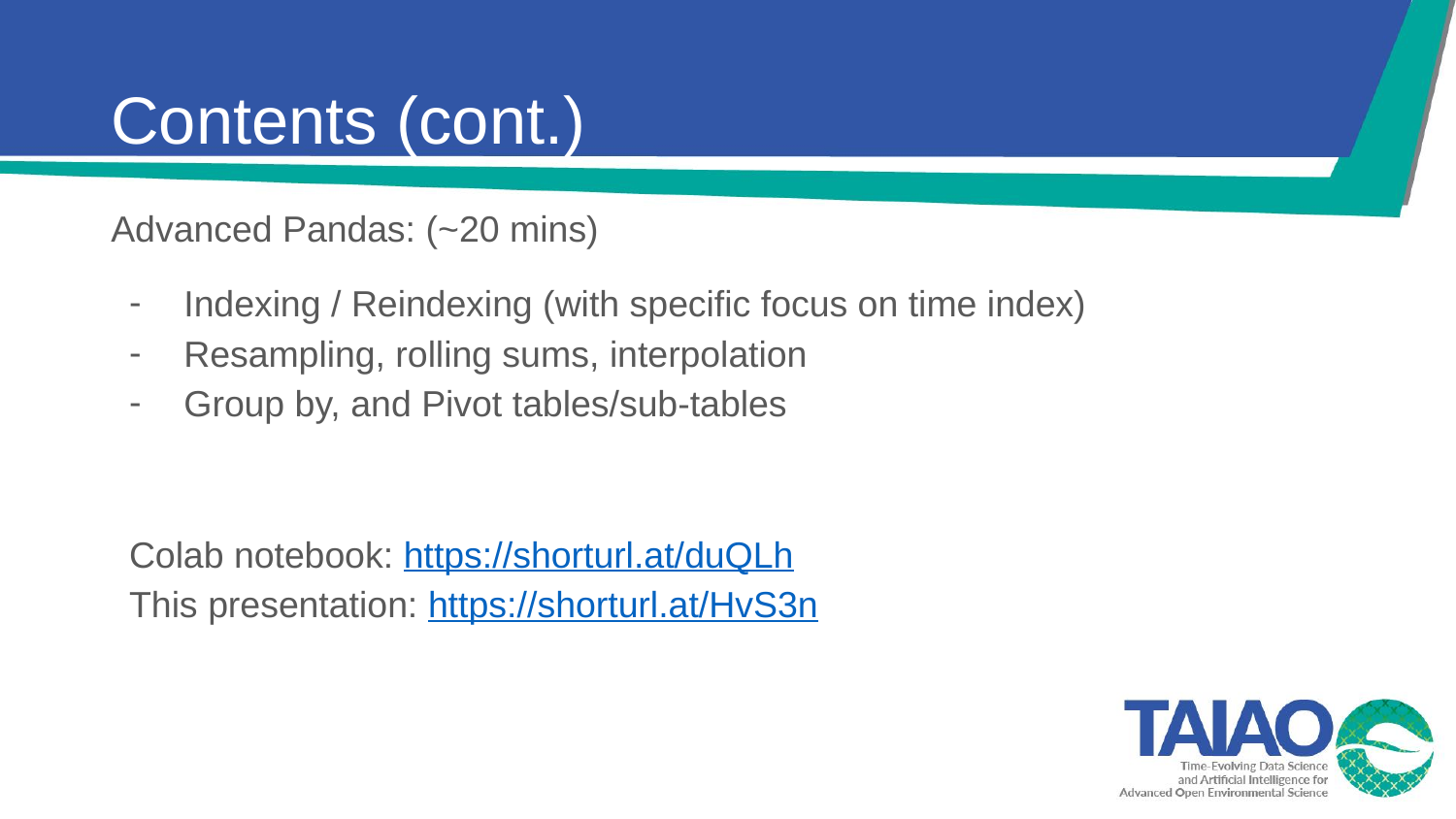

# Contents (cont.)
Advanced Pandas: (~20 mins)
Indexing / Reindexing (with specific focus on time index)
Resampling, rolling sums, interpolation
Group by, and Pivot tables/sub-tables

Colab notebook: https://shorturl.at/duQLh
This presentation: https://shorturl.at/HvS3n